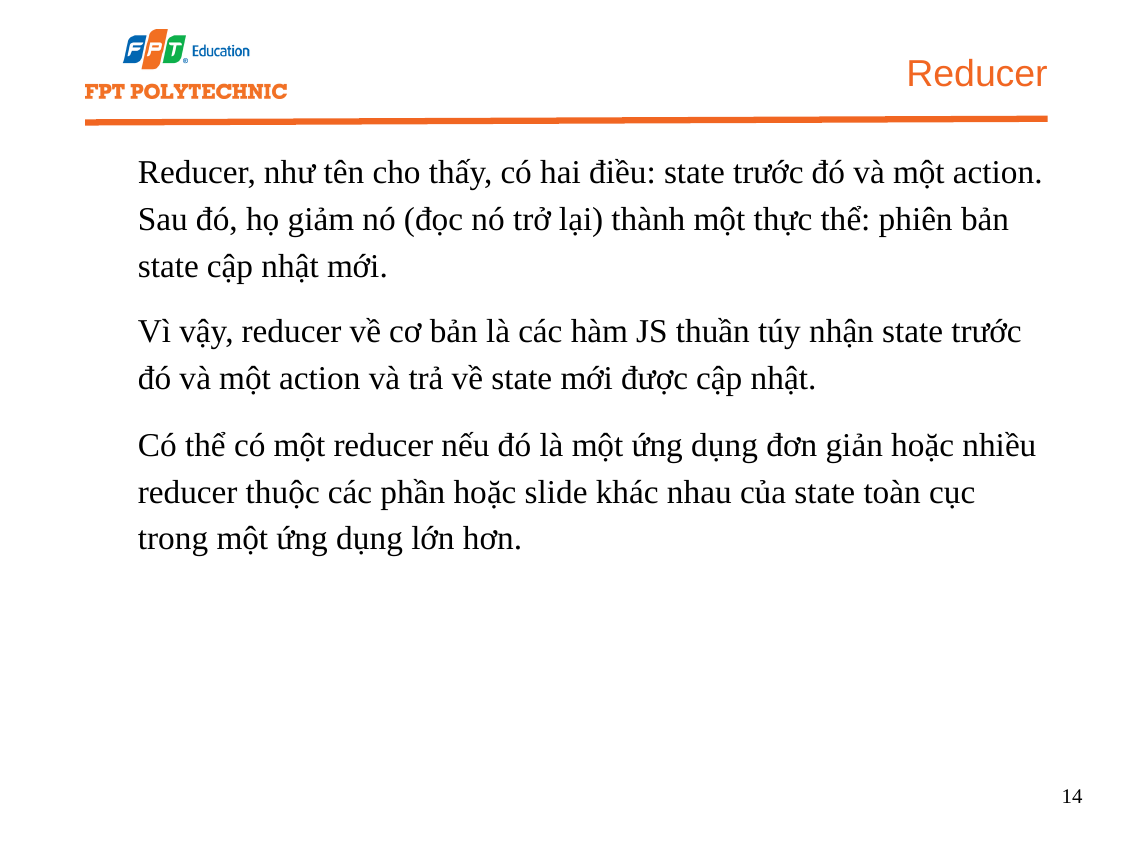

Reducer

Reducer, như tên cho thấy, có hai điều: state trước đó và một action. Sau đó, họ giảm nó (đọc nó trở lại) thành một thực thể: phiên bản state cập nhật mới.
Vì vậy, reducer về cơ bản là các hàm JS thuần túy nhận state trước đó và một action và trả về state mới được cập nhật.
Có thể có một reducer nếu đó là một ứng dụng đơn giản hoặc nhiều reducer thuộc các phần hoặc slide khác nhau của state toàn cục trong một ứng dụng lớn hơn.
14